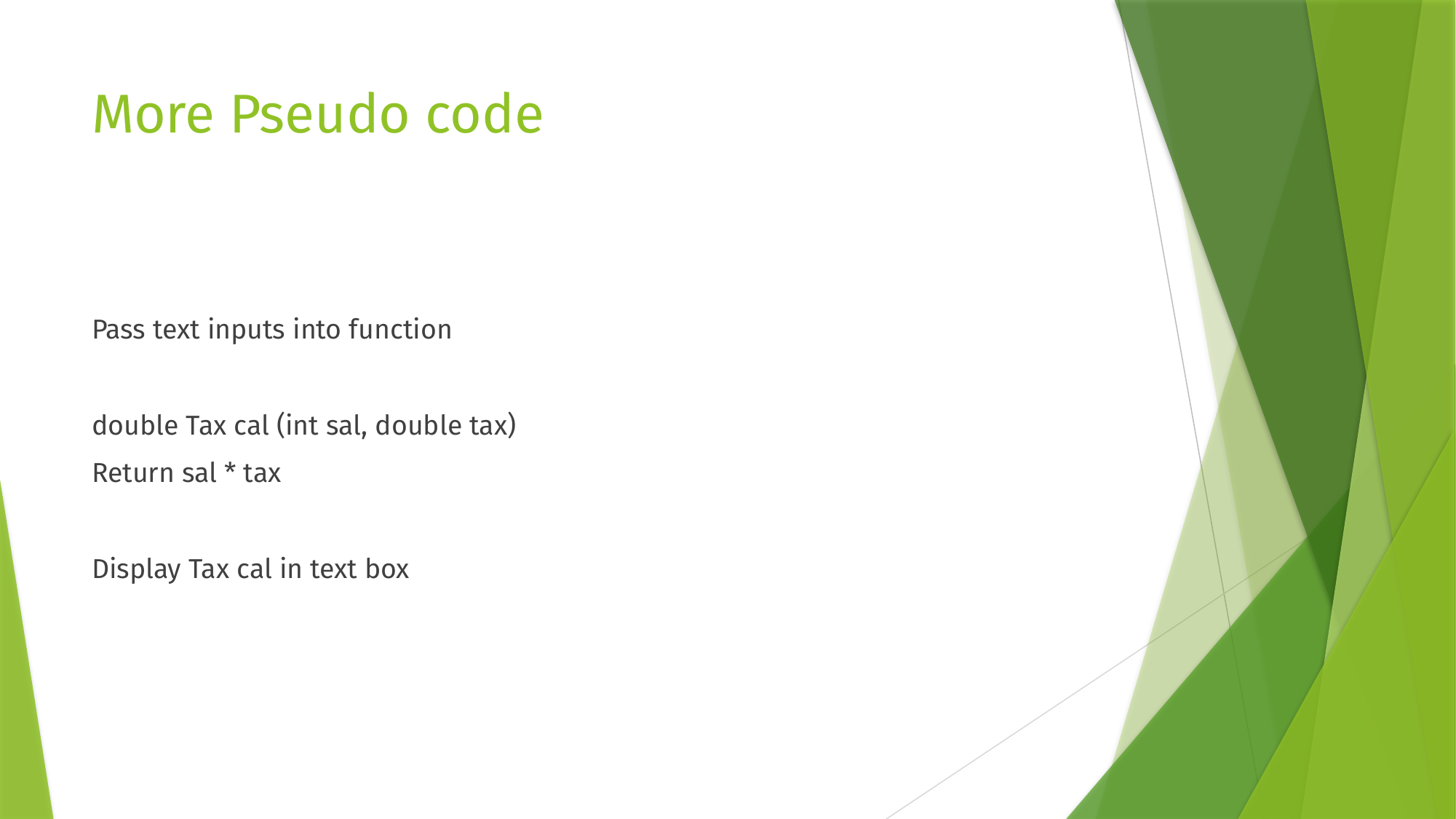

# More Pseudo code

Pass text inputs into function

double Tax cal (int sal, double tax)
Return sal * tax

Display Tax cal in text box